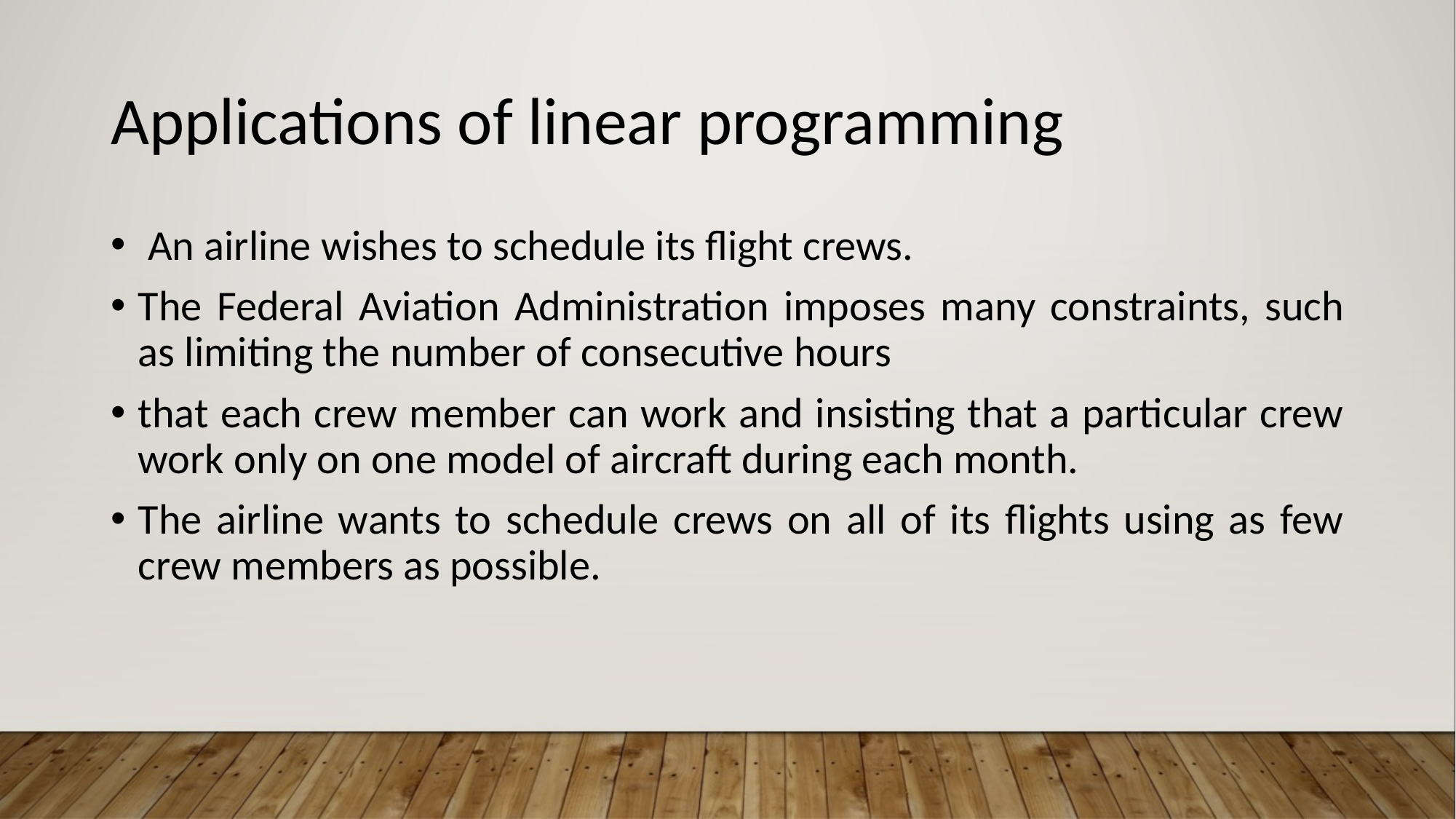

# Applications of linear programming
 An airline wishes to schedule its flight crews.
The Federal Aviation Administration imposes many constraints, such as limiting the number of consecutive hours
that each crew member can work and insisting that a particular crew work only on one model of aircraft during each month.
The airline wants to schedule crews on all of its flights using as few crew members as possible.